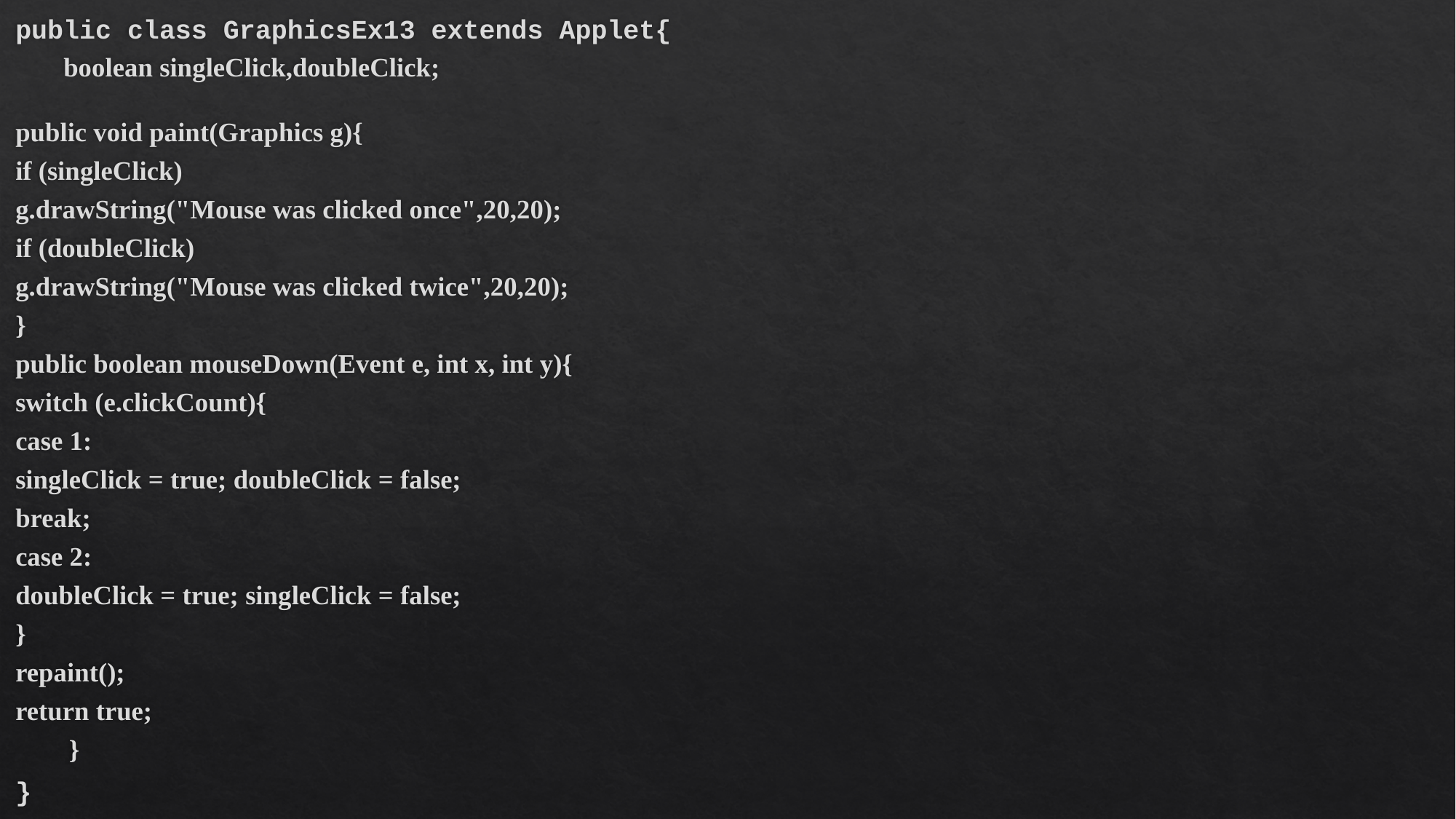

public class GraphicsEx13 extends Applet{
   boolean singleClick,doubleClick;

	public void paint(Graphics g){
		if (singleClick)
			g.drawString("Mouse was clicked once",20,20);
		if (doubleClick)
			g.drawString("Mouse was clicked twice",20,20);
	}
	public boolean mouseDown(Event e, int x, int y){
		switch (e.clickCount){
			case 1:
				singleClick = true; doubleClick = false;
				break;
			case 2:
				doubleClick = true; singleClick = false;
		}
		repaint();
		return true;
    	}
}